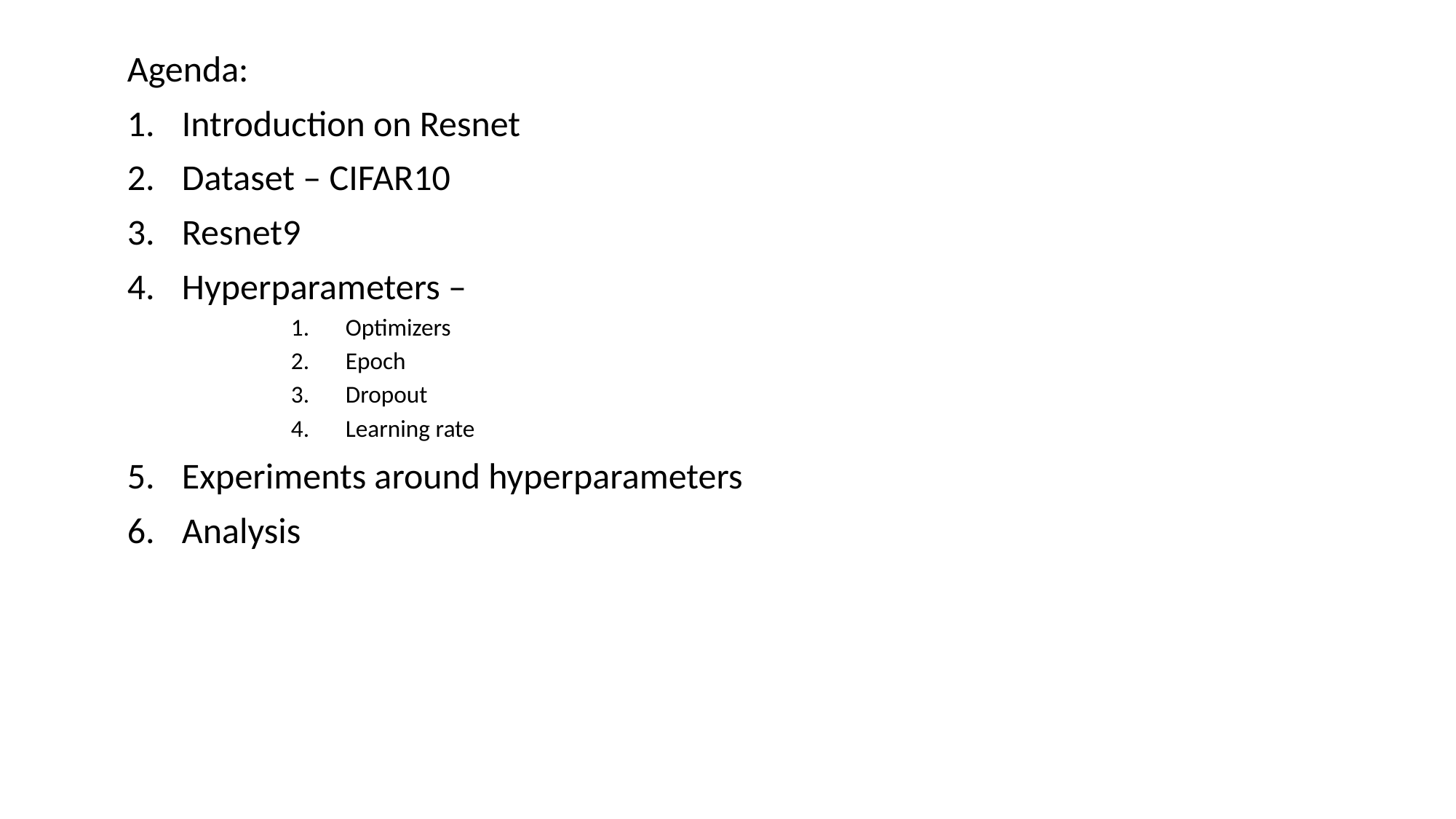

Agenda:
Introduction on Resnet
Dataset – CIFAR10
Resnet9
Hyperparameters –
Optimizers
Epoch
Dropout
Learning rate
Experiments around hyperparameters
Analysis